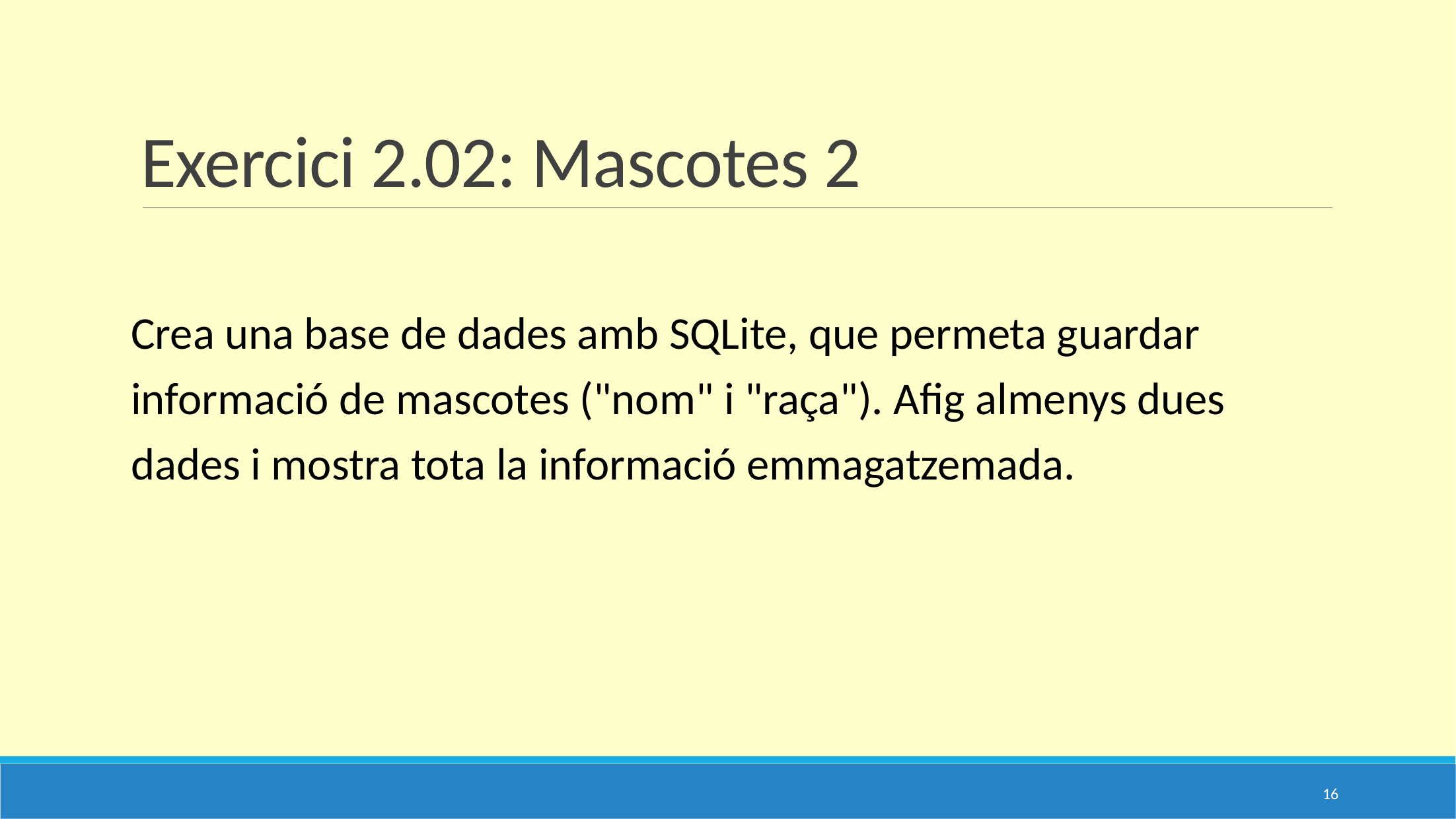

# Exercici 2.02: Mascotes 2

Crea una base de dades amb SQLite, que permeta guardar informació de mascotes ("nom" i "raça"). Afig almenys dues dades i mostra tota la informació emmagatzemada.
16